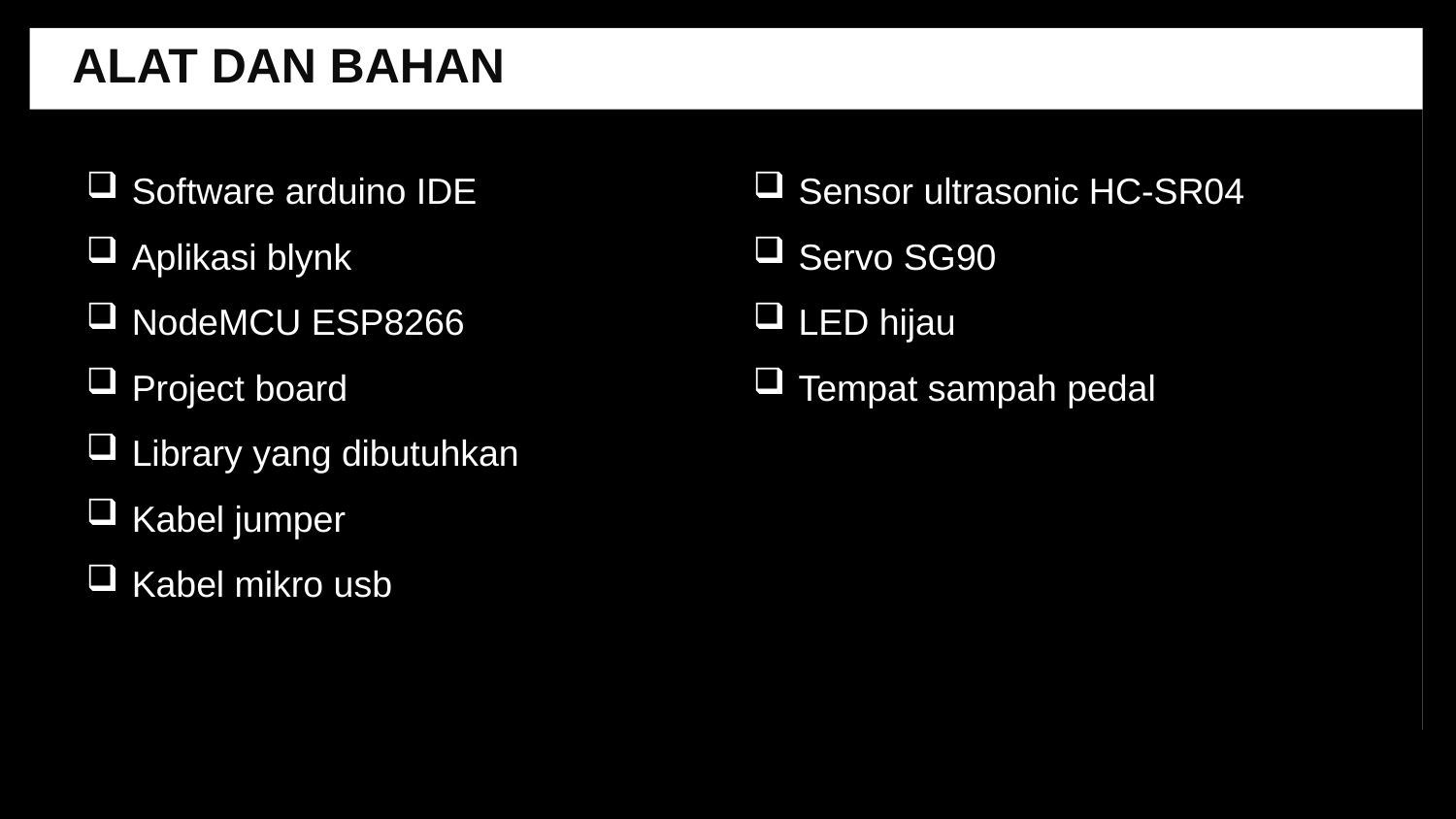

ALAT DAN BAHAN

Software arduino IDE
Aplikasi blynk
NodeMCU ESP8266
Project board
Library yang dibutuhkan
Kabel jumper
Kabel mikro usb

Sensor ultrasonic HC-SR04
Servo SG90
LED hijau
Tempat sampah pedal